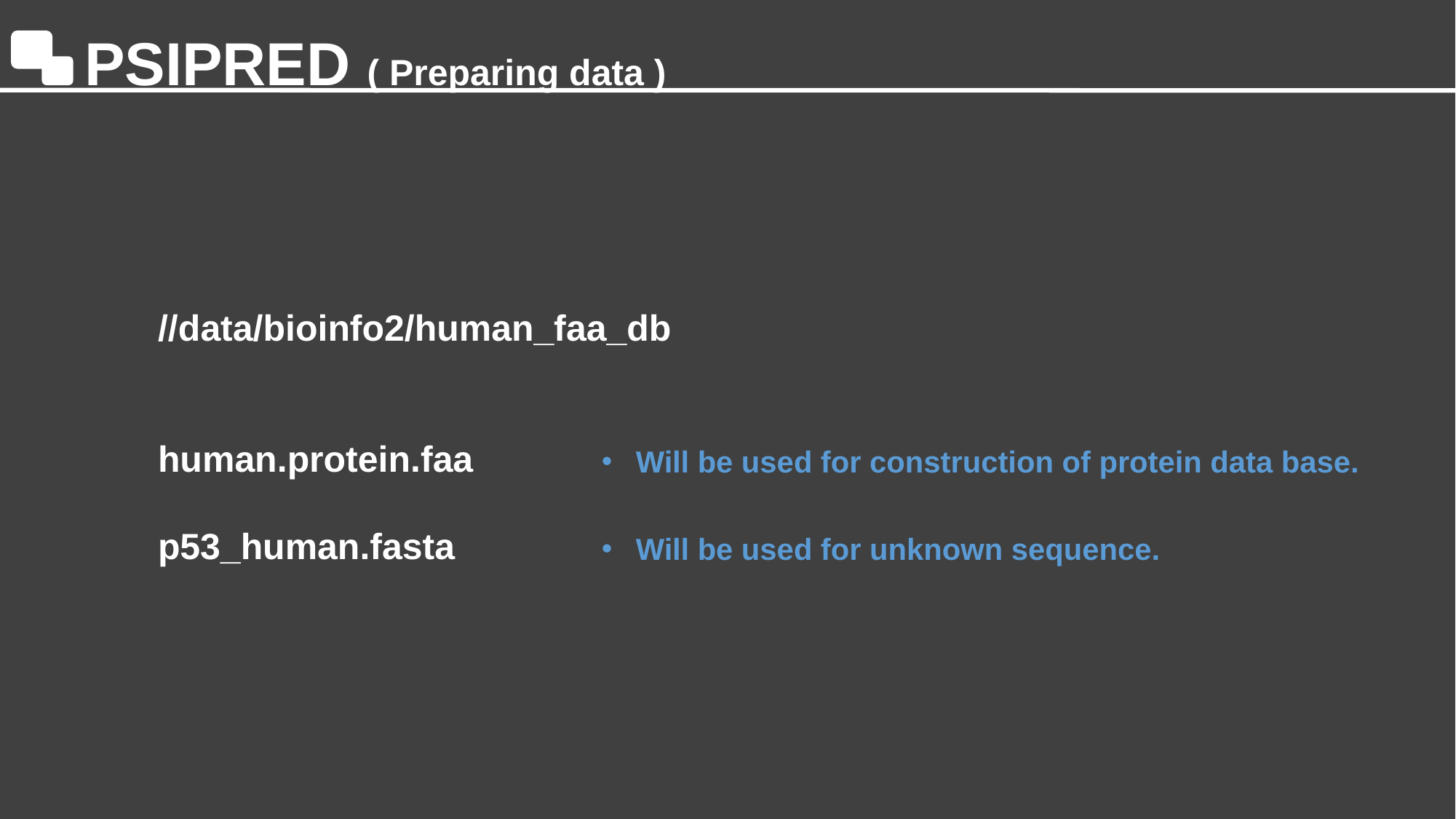

PSIPRED ( Preparing data )

//data/bioinfo2/human_faa_db

human.protein.faa

p53_human.fasta
Will be used for construction of protein data base.

Will be used for unknown sequence.